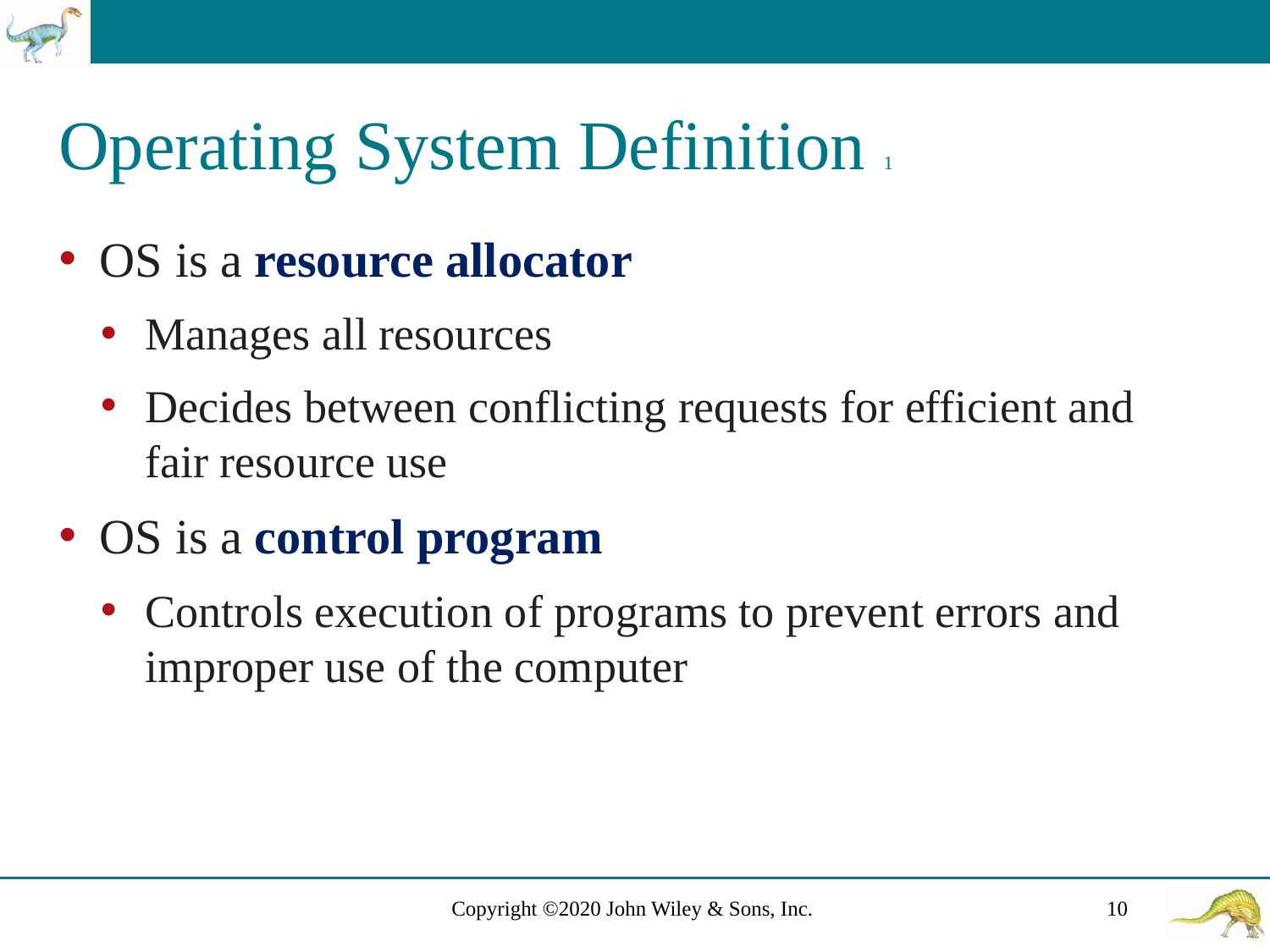

# Operating System Definition 1
O S is a resource allocator
Manages all resources
Decides between conflicting requests for efficient and fair resource use
O S is a control program
Controls execution of programs to prevent errors and improper use of the computer
Copyright ©2020 John Wiley & Sons, Inc.
10